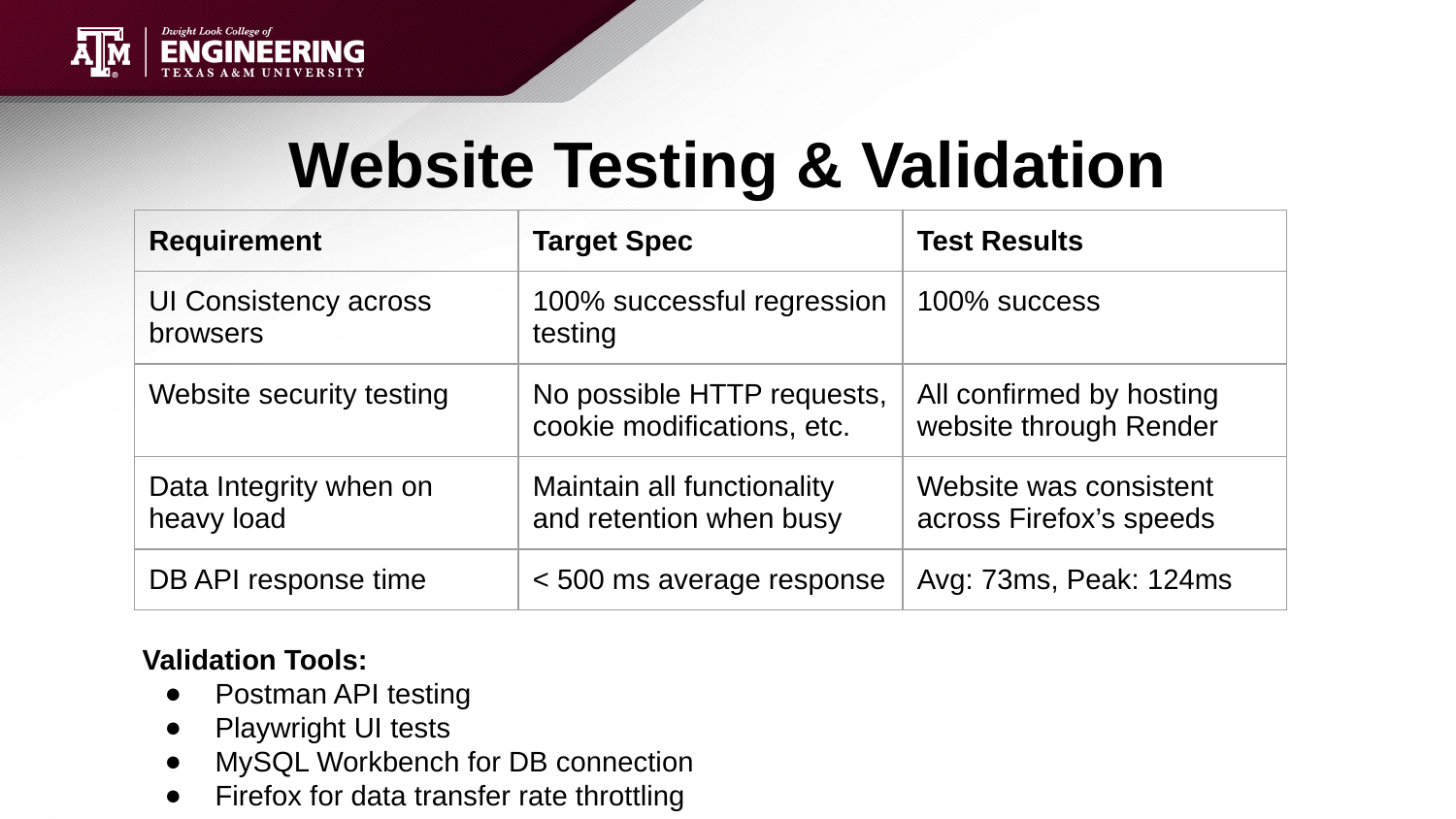

# Website Testing & Validation
| Requirement | Target Spec | Test Results |
| --- | --- | --- |
| UI Consistency across browsers | 100% successful regression testing | 100% success |
| Website security testing | No possible HTTP requests, cookie modifications, etc. | All confirmed by hosting website through Render |
| Data Integrity when on heavy load | Maintain all functionality and retention when busy | Website was consistent across Firefox’s speeds |
| DB API response time | < 500 ms average response | Avg: 73ms, Peak: 124ms |
Validation Tools:
Postman API testing
Playwright UI tests
MySQL Workbench for DB connection
Firefox for data transfer rate throttling